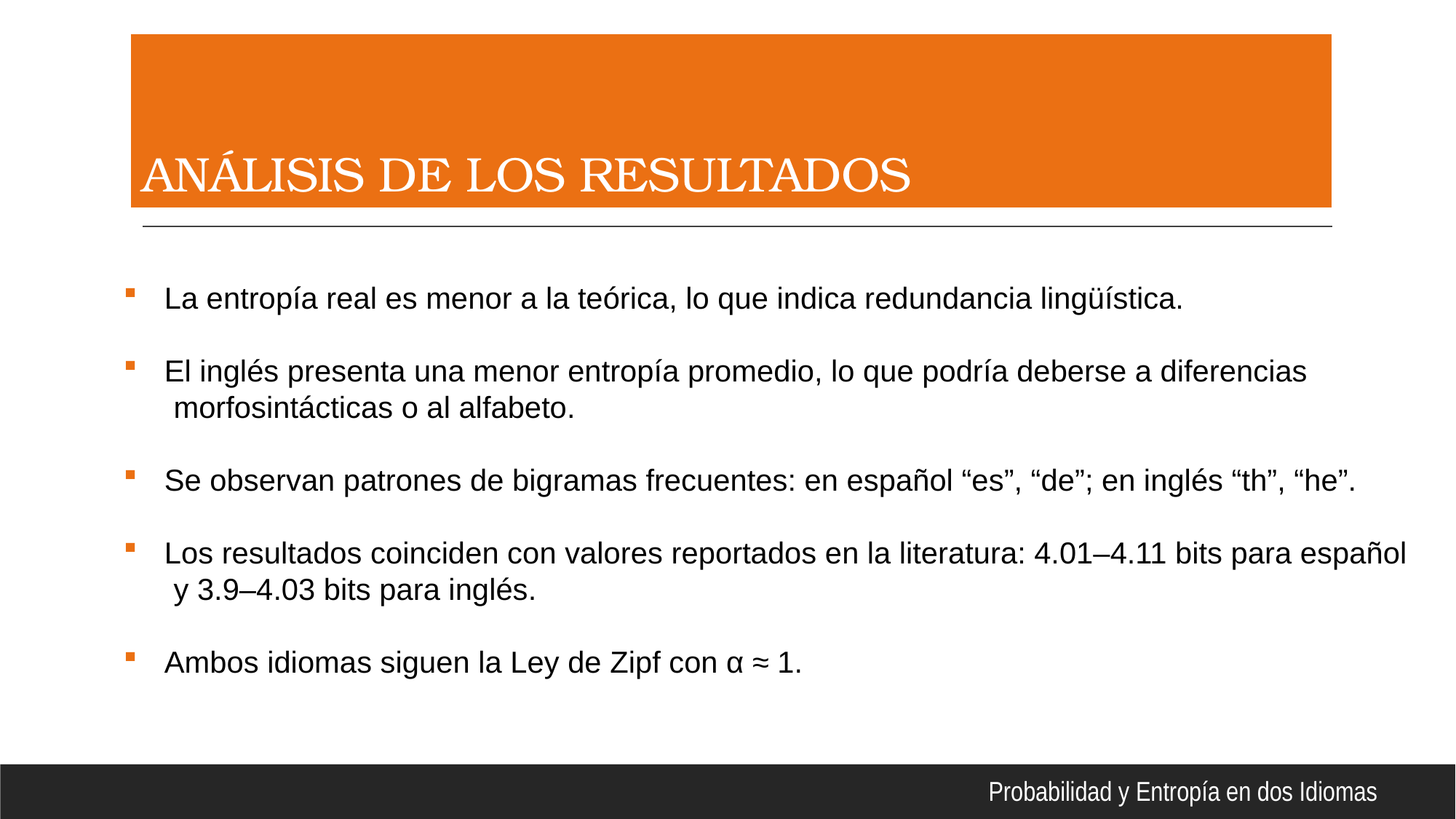

# ANÁLISIS DE LOS RESULTADOS
La entropía real es menor a la teórica, lo que indica redundancia lingüística.

El inglés presenta una menor entropía promedio, lo que podría deberse a diferencias
      morfosintácticas o al alfabeto.

Se observan patrones de bigramas frecuentes: en español “es”, “de”; en inglés “th”, “he”.

Los resultados coinciden con valores reportados en la literatura: 4.01–4.11 bits para español
      y 3.9–4.03 bits para inglés.

Ambos idiomas siguen la Ley de Zipf con α ≈ 1.
Probabilidad y Entropía en dos Idiomas